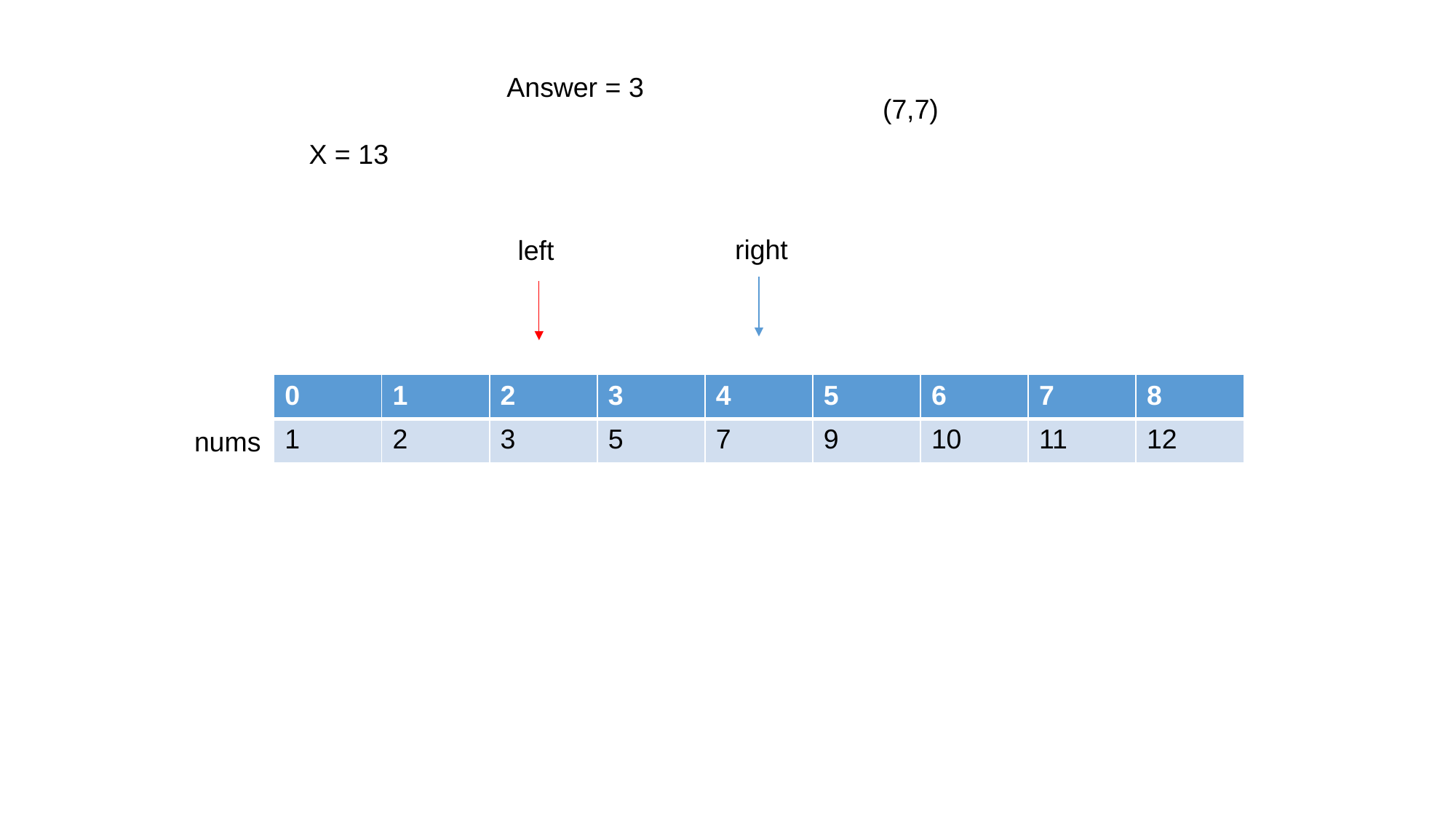

Answer = 3
(7,7)
X = 13
right
left
| 0 | 1 | 2 | 3 | 4 | 5 | 6 | 7 | 8 |
| --- | --- | --- | --- | --- | --- | --- | --- | --- |
| 1 | 2 | 3 | 5 | 7 | 9 | 10 | 11 | 12 |
nums